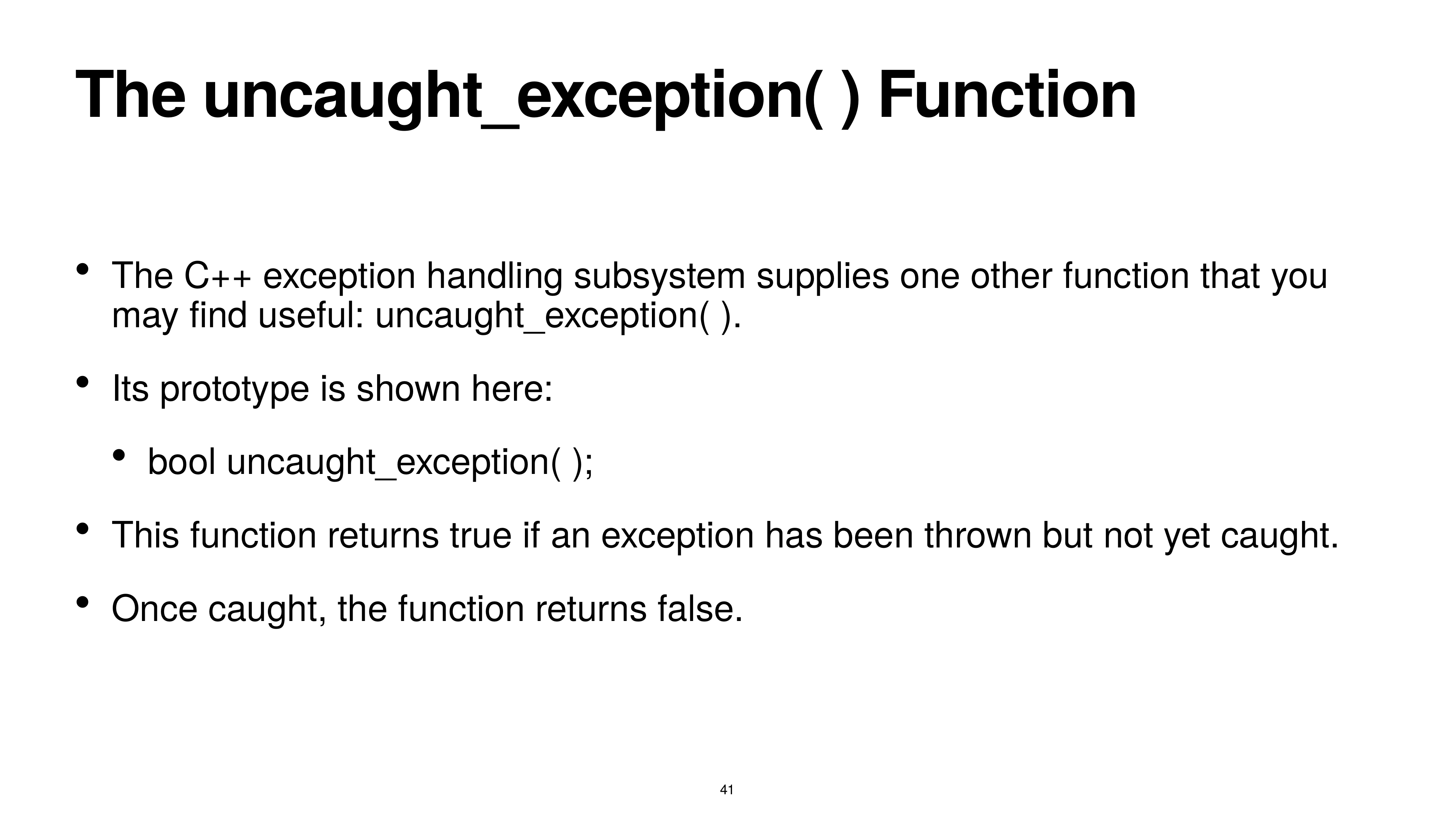

# The uncaught_exception( ) Function

The C++ exception handling subsystem supplies one other function that you may find useful: uncaught_exception( ).
Its prototype is shown here:
bool uncaught_exception( );
This function returns true if an exception has been thrown but not yet caught.
Once caught, the function returns false.
41